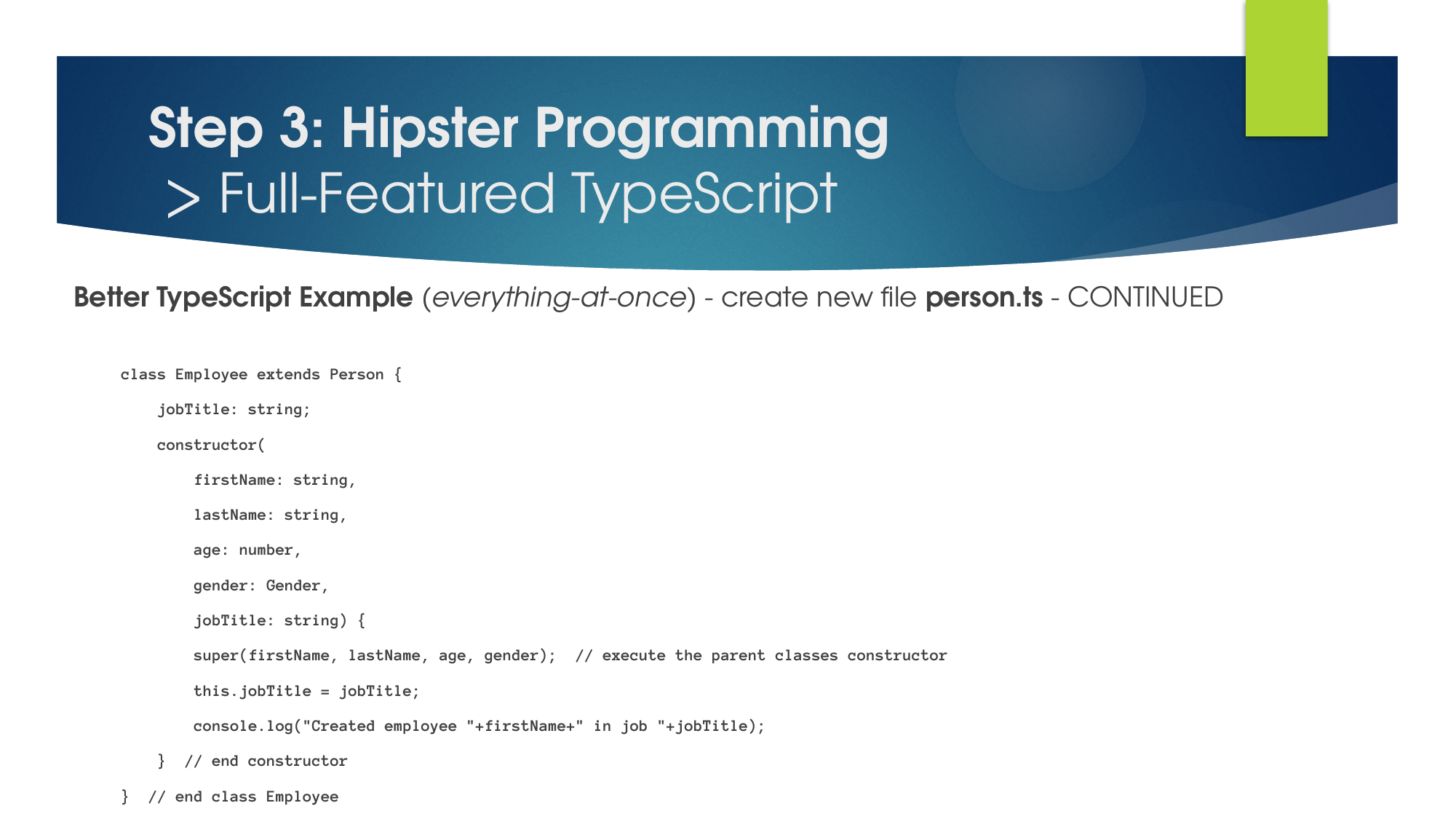

# Step 3: Hipster Programming > Full-Featured TypeScript
Better TypeScript Example (everything-at-once) - create new file person.ts - CONTINUED

class Employee extends Person {
    jobTitle: string;
    constructor(
        firstName: string,
        lastName: string,
        age: number,
        gender: Gender,
        jobTitle: string) {
        super(firstName, lastName, age, gender);  // execute the parent classes constructor
        this.jobTitle = jobTitle;
        console.log("Created employee "+firstName+" in job "+jobTitle);
    }  // end constructor
}  // end class Employee